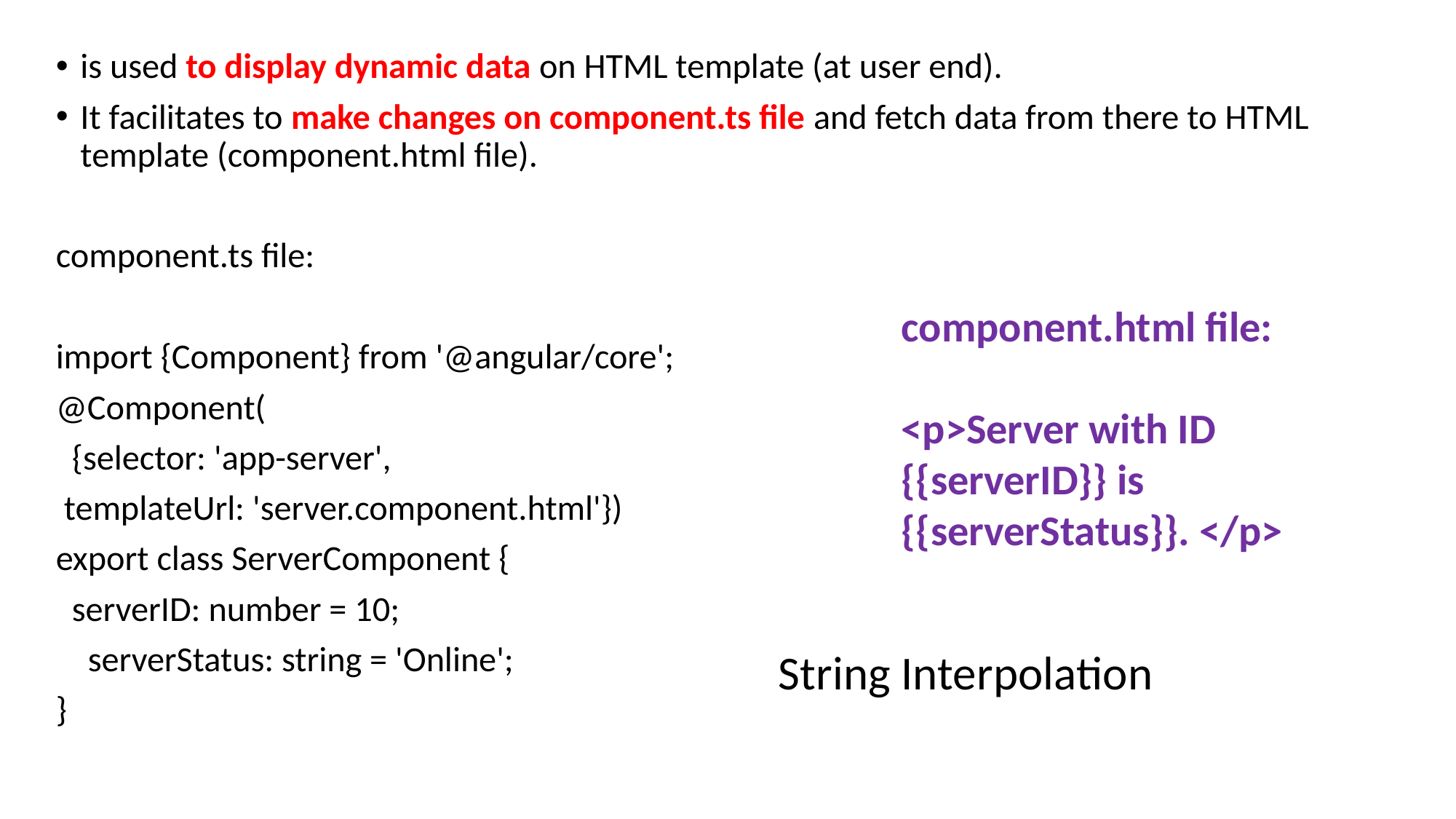

is used to display dynamic data on HTML template (at user end).
It facilitates to make changes on component.ts file and fetch data from there to HTML template (component.html file).

component.ts file:

import {Component} from '@angular/core';
@Component(
  {selector: 'app-server',
 templateUrl: 'server.component.html'})
export class ServerComponent {
  serverID: number = 10;
    serverStatus: string = 'Online';
}
component.html file:

<p>Server with ID {{serverID}} is {{serverStatus}}. </p>
# String Interpolation